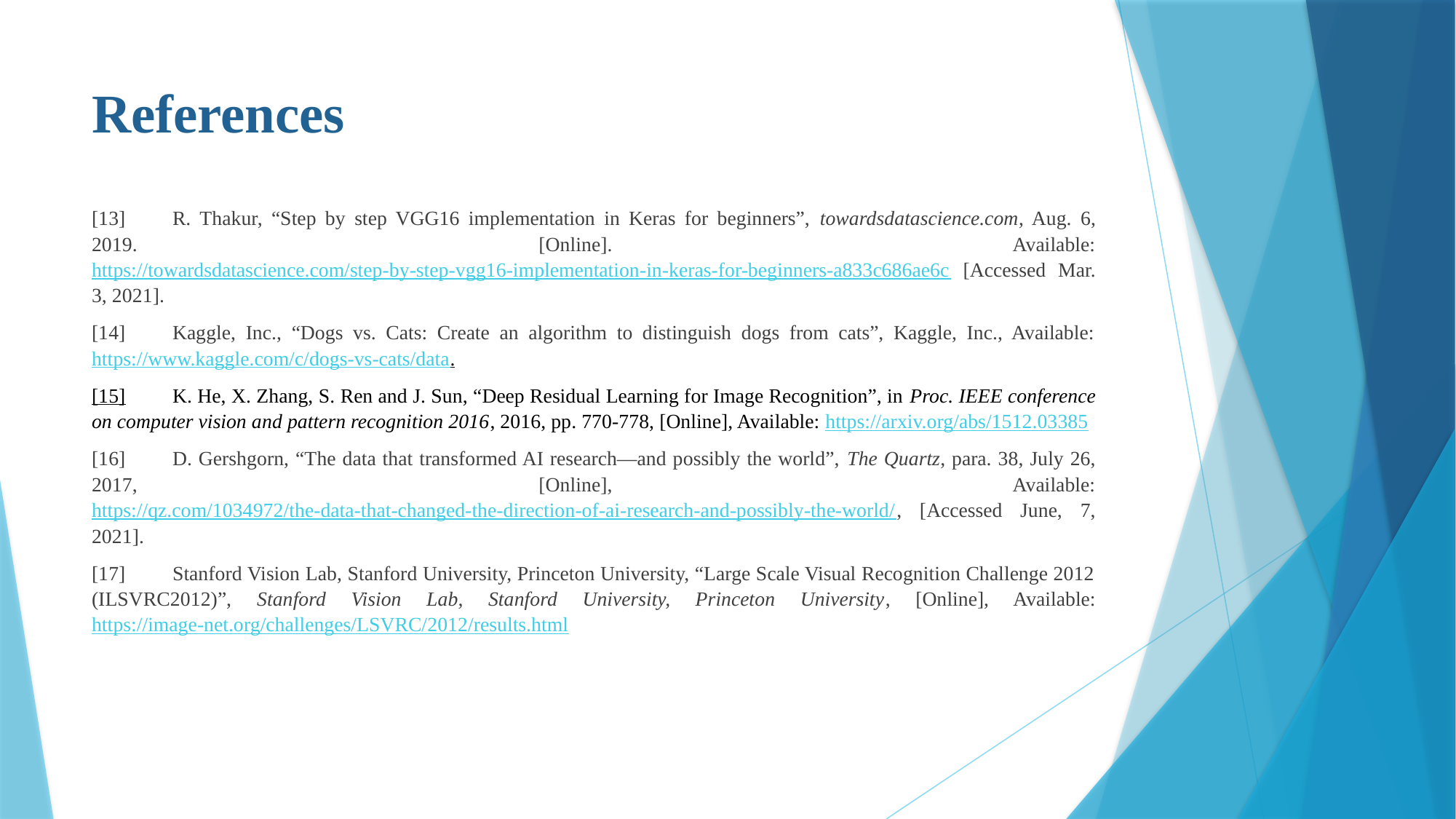

# References
[13]	R. Thakur, “Step by step VGG16 implementation in Keras for beginners”, towardsdatascience.com, Aug. 6, 2019. [Online]. Available: https://towardsdatascience.com/step-by-step-vgg16-implementation-in-keras-for-beginners-a833c686ae6c [Accessed Mar. 3, 2021].
[14]	Kaggle, Inc., “Dogs vs. Cats: Create an algorithm to distinguish dogs from cats”, Kaggle, Inc., Available: https://www.kaggle.com/c/dogs-vs-cats/data.
[15]	K. He, X. Zhang, S. Ren and J. Sun, “Deep Residual Learning for Image Recognition”, in Proc. IEEE conference on computer vision and pattern recognition 2016, 2016, pp. 770-778, [Online], Available: https://arxiv.org/abs/1512.03385
[16]	D. Gershgorn, “The data that transformed AI research—and possibly the world”, The Quartz, para. 38, July 26, 2017, [Online], Available: https://qz.com/1034972/the-data-that-changed-the-direction-of-ai-research-and-possibly-the-world/, [Accessed June, 7, 2021].
[17]	Stanford Vision Lab, Stanford University, Princeton University, “Large Scale Visual Recognition Challenge 2012 (ILSVRC2012)”, Stanford Vision Lab, Stanford University, Princeton University, [Online], Available: https://image-net.org/challenges/LSVRC/2012/results.html